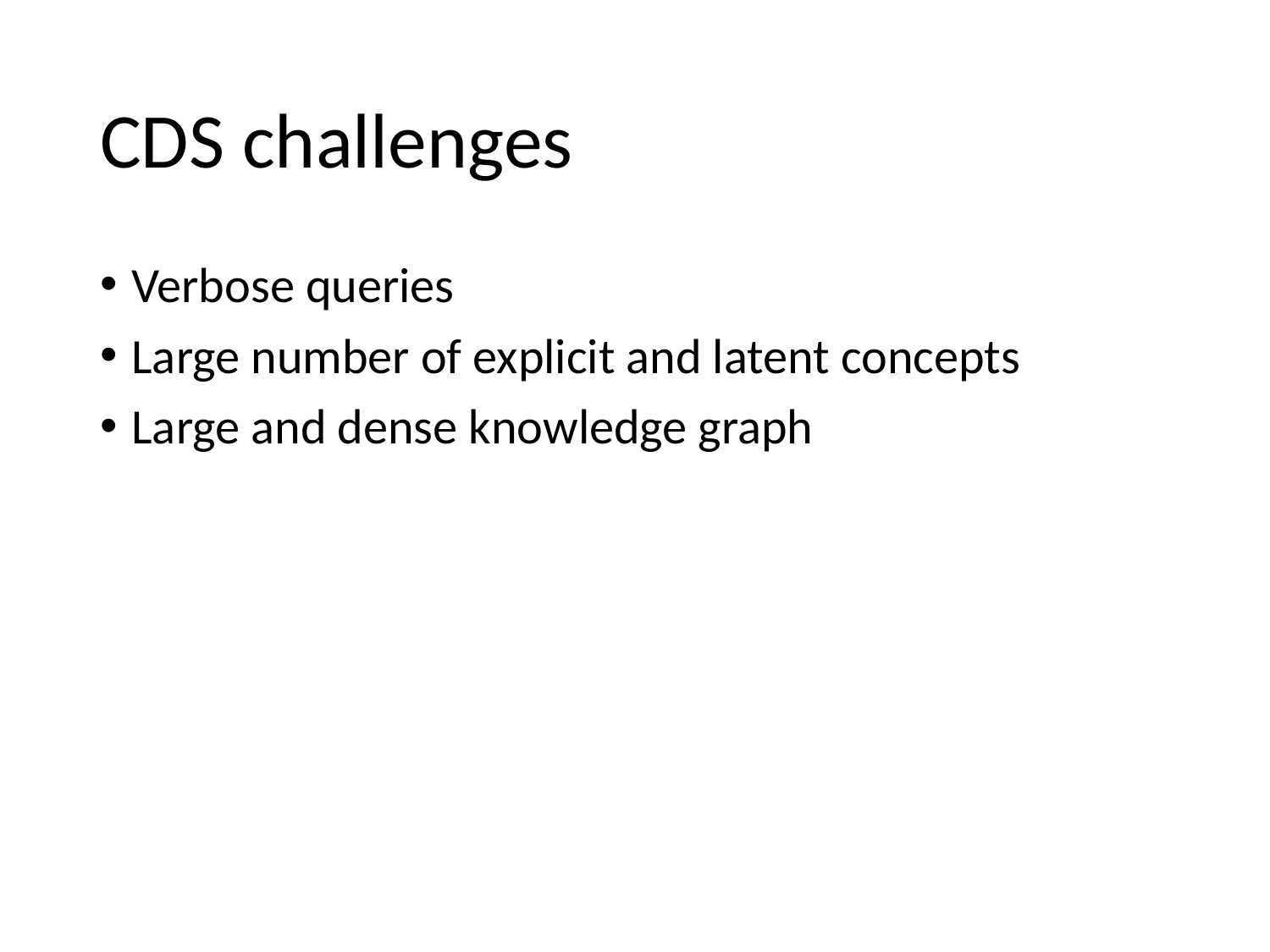

# CDS challenges
Verbose queries
Large number of explicit and latent concepts
Large and dense knowledge graph